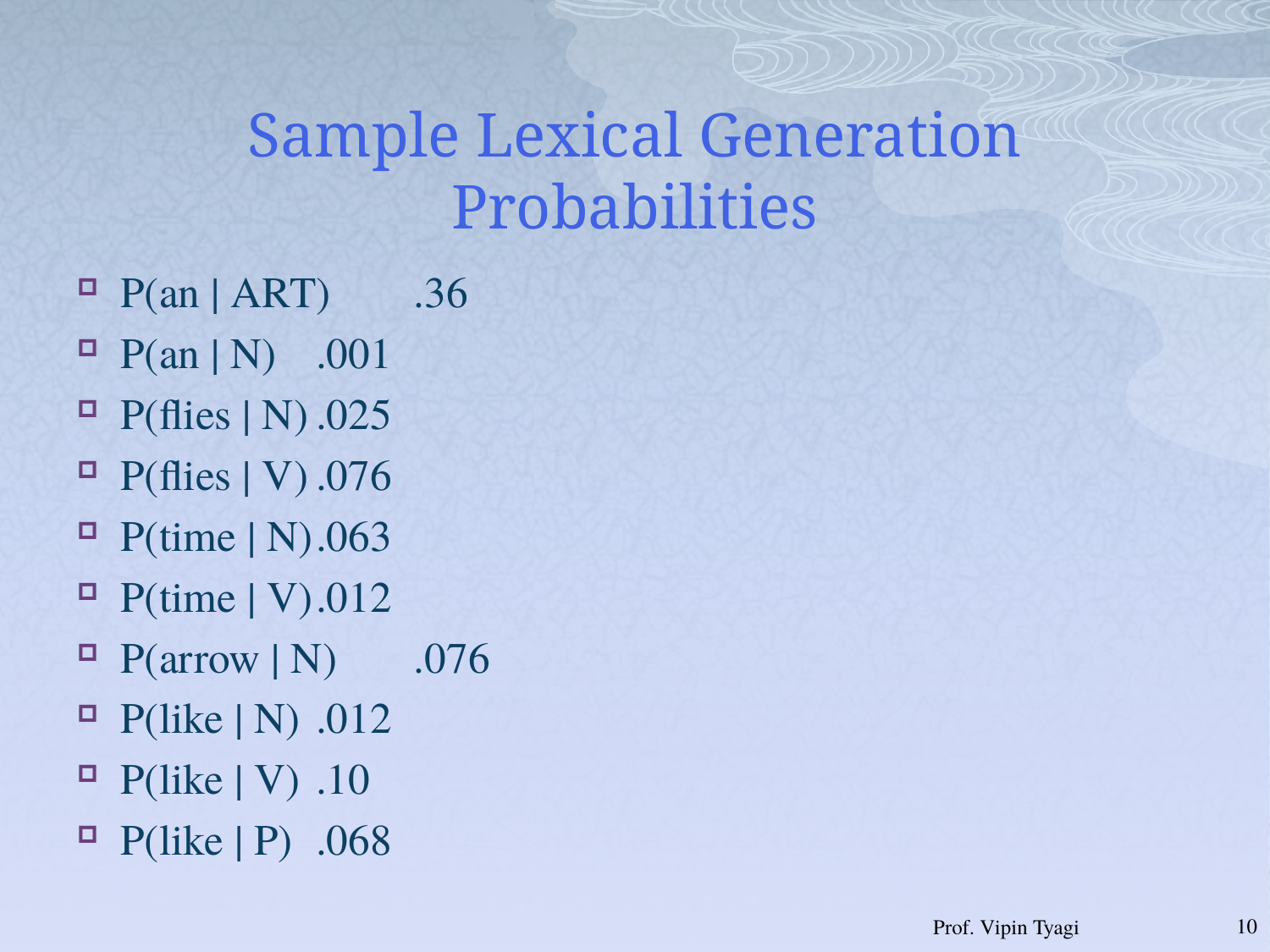

# Sample Lexical Generation Probabilities
P(an | ART)		.36
P(an | N)			.001
P(flies | N)		.025
P(flies | V)		.076
P(time | N)		.063
P(time | V)		.012
P(arrow | N)		.076
P(like | N)			.012
P(like | V)			.10
P(like | P)			.068
Prof. Vipin Tyagi
10